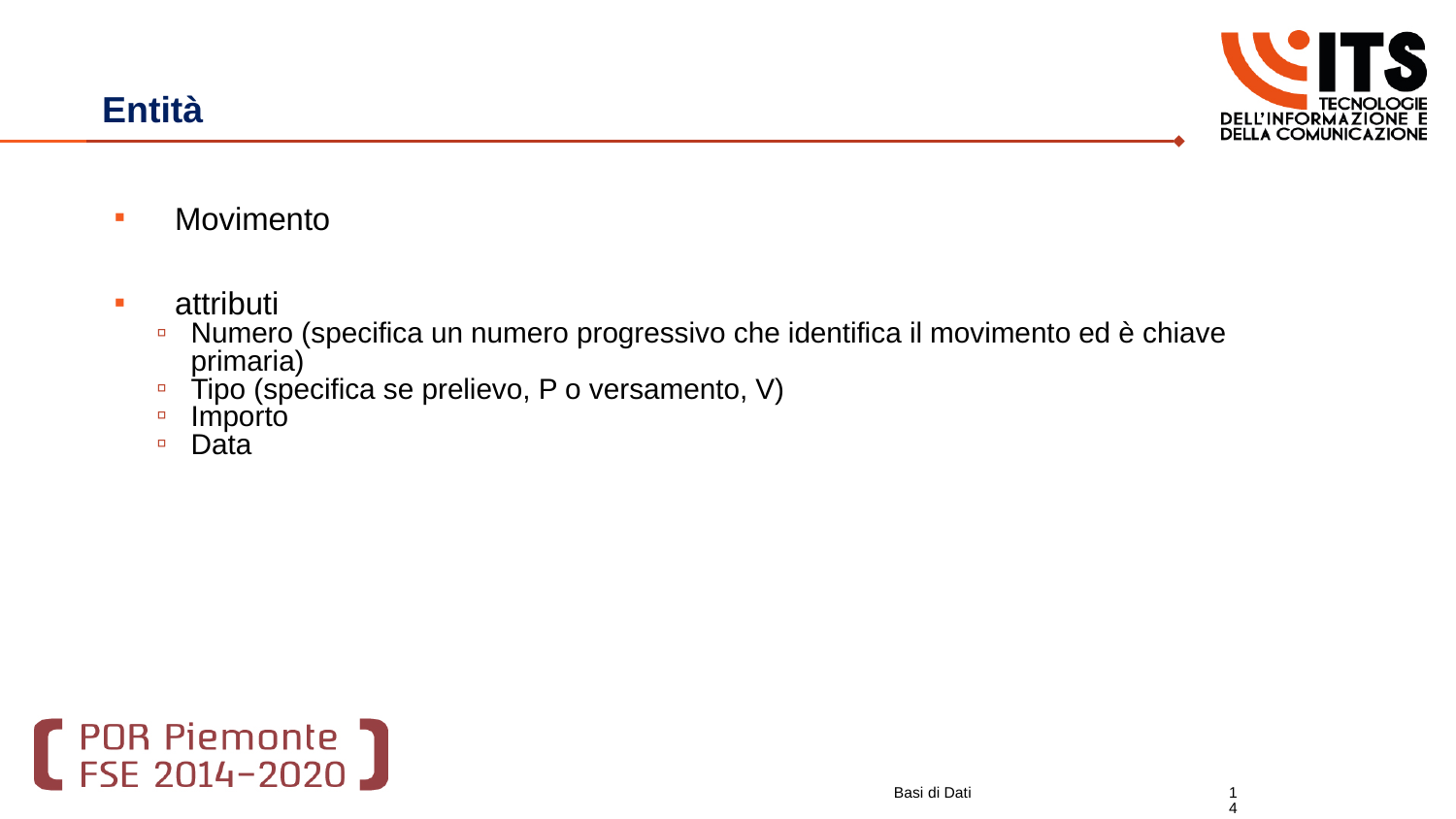

# Entità
Movimento

attributi
Numero (specifica un numero progressivo che identifica il movimento ed è chiave primaria)
Tipo (specifica se prelievo, P o versamento, V)
Importo
Data
Basi di Dati
14